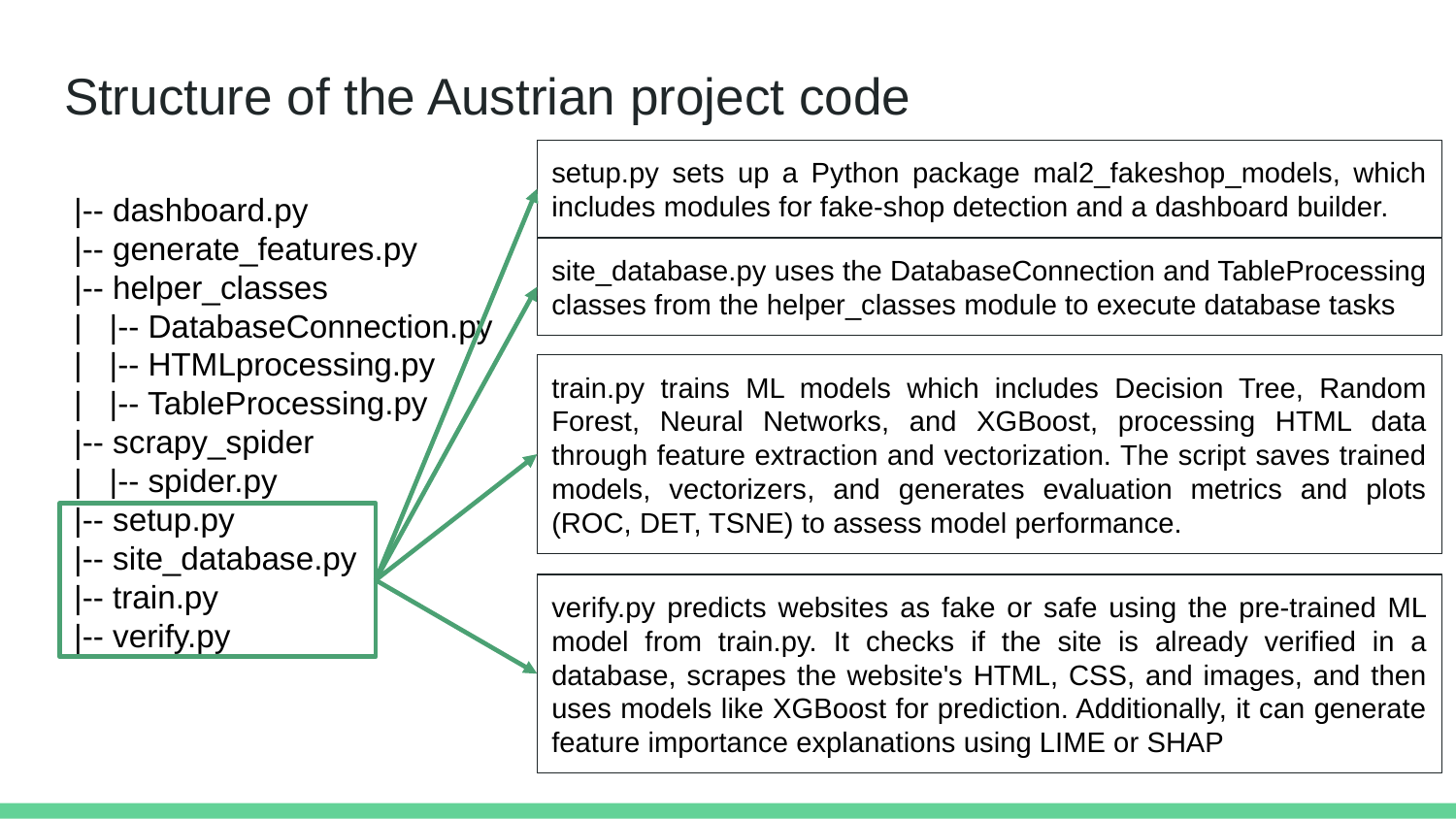

# Structure of the Austrian project code
setup.py sets up a Python package mal2_fakeshop_models, which includes modules for fake-shop detection and a dashboard builder.
|-- dashboard.py
|-- generate_features.py
|-- helper_classes
|   |-- DatabaseConnection.py
|   |-- HTMLprocessing.py
|   |-- TableProcessing.py
|-- scrapy_spider
|   |-- spider.py
|-- setup.py
|-- site_database.py
|-- train.py
|-- verify.py
site_database.py uses the DatabaseConnection and TableProcessing classes from the helper_classes module to execute database tasks
train.py trains ML models which includes Decision Tree, Random Forest, Neural Networks, and XGBoost, processing HTML data through feature extraction and vectorization. The script saves trained models, vectorizers, and generates evaluation metrics and plots (ROC, DET, TSNE) to assess model performance.

verify.py predicts websites as fake or safe using the pre-trained ML model from train.py. It checks if the site is already verified in a database, scrapes the website's HTML, CSS, and images, and then uses models like XGBoost for prediction. Additionally, it can generate feature importance explanations using LIME or SHAP